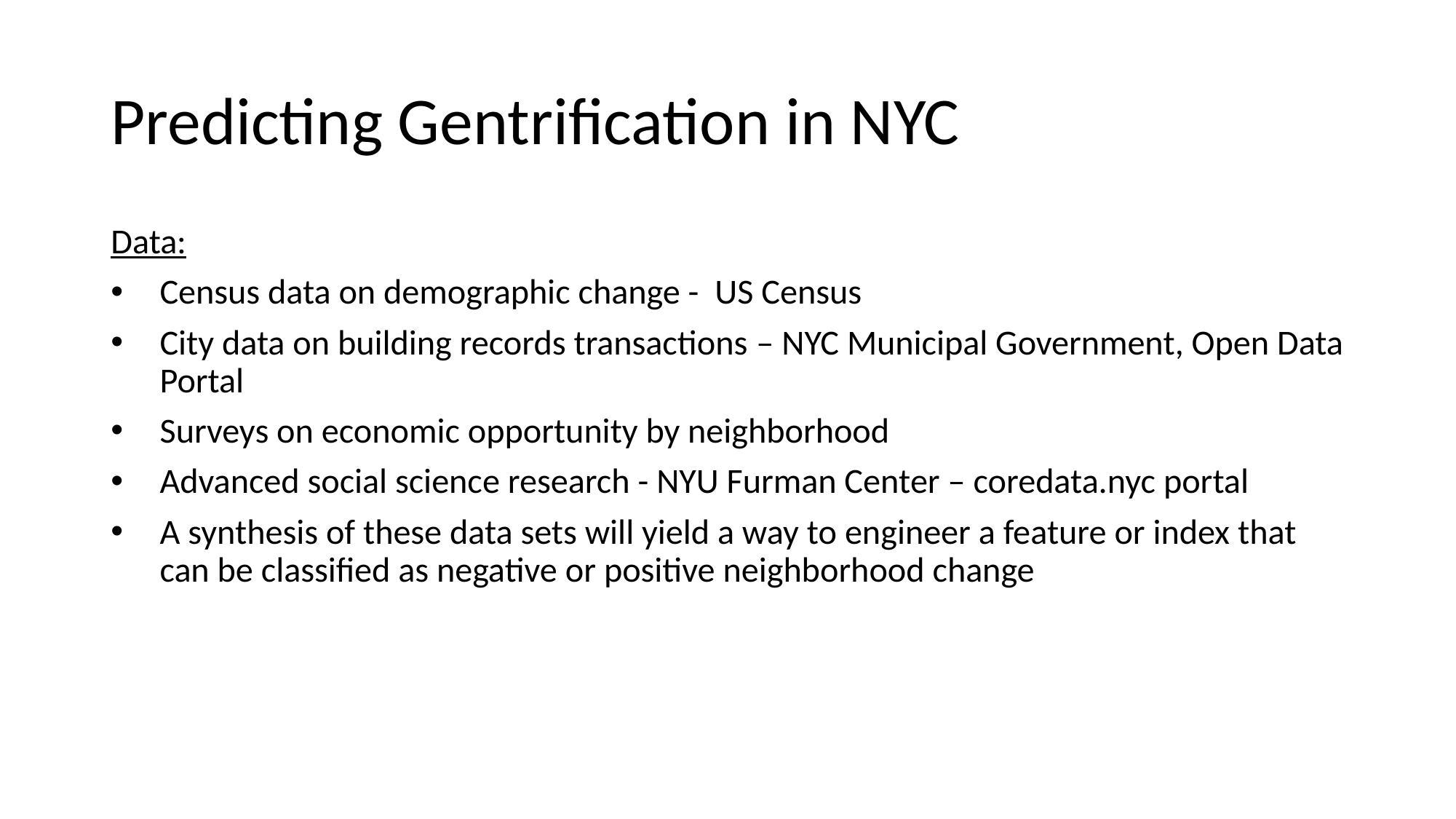

# Predicting Gentrification in NYC
Data:
Census data on demographic change -  US Census
City data on building records transactions – NYC Municipal Government, Open Data Portal
Surveys on economic opportunity by neighborhood
Advanced social science research - NYU Furman Center – coredata.nyc portal
A synthesis of these data sets will yield a way to engineer a feature or index that can be classified as negative or positive neighborhood change